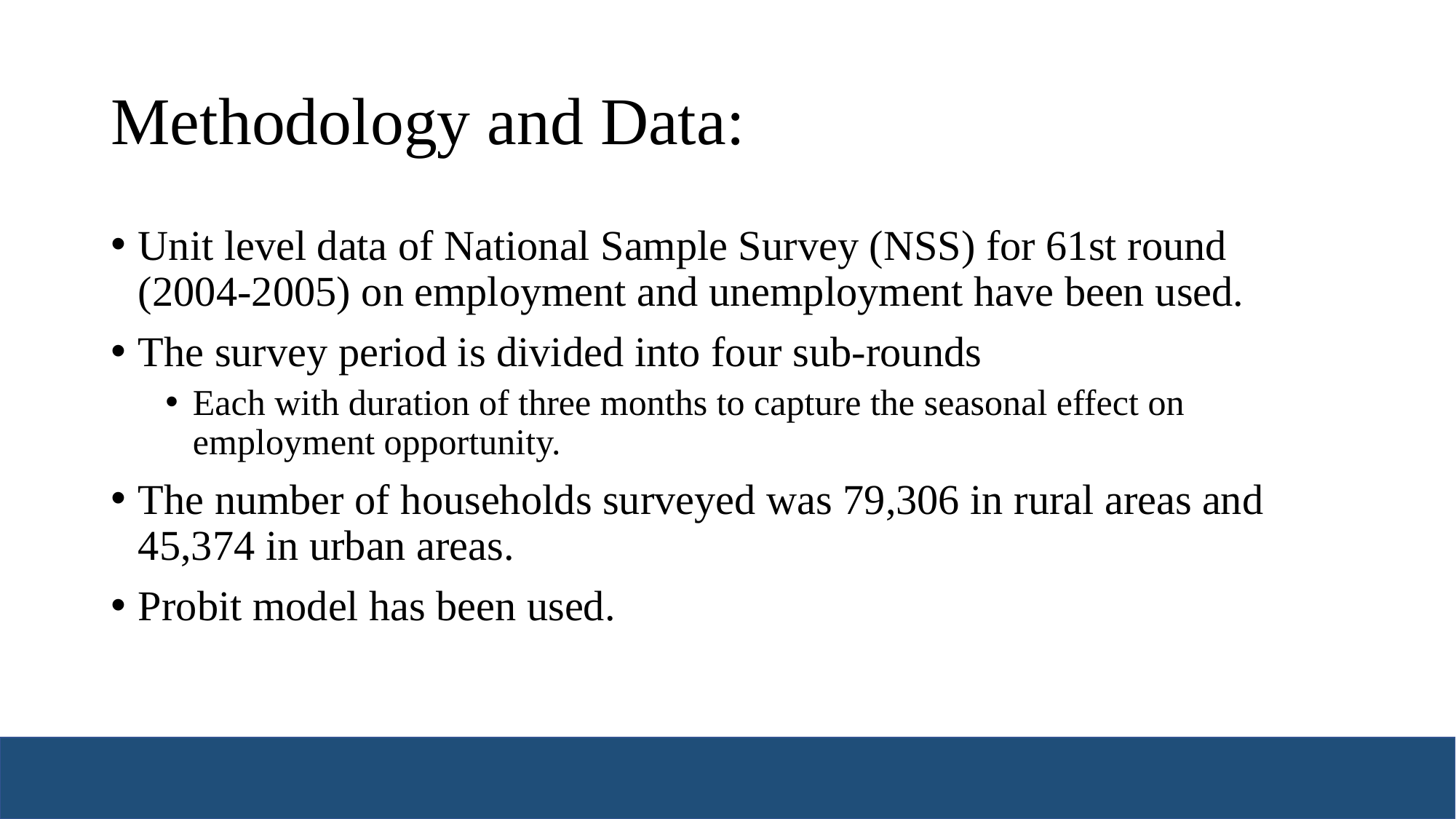

# Methodology and Data:
Unit level data of National Sample Survey (NSS) for 61st round (2004-2005) on employment and unemployment have been used.
The survey period is divided into four sub-rounds
Each with duration of three months to capture the seasonal effect on employment opportunity.
The number of households surveyed was 79,306 in rural areas and 45,374 in urban areas.
Probit model has been used.